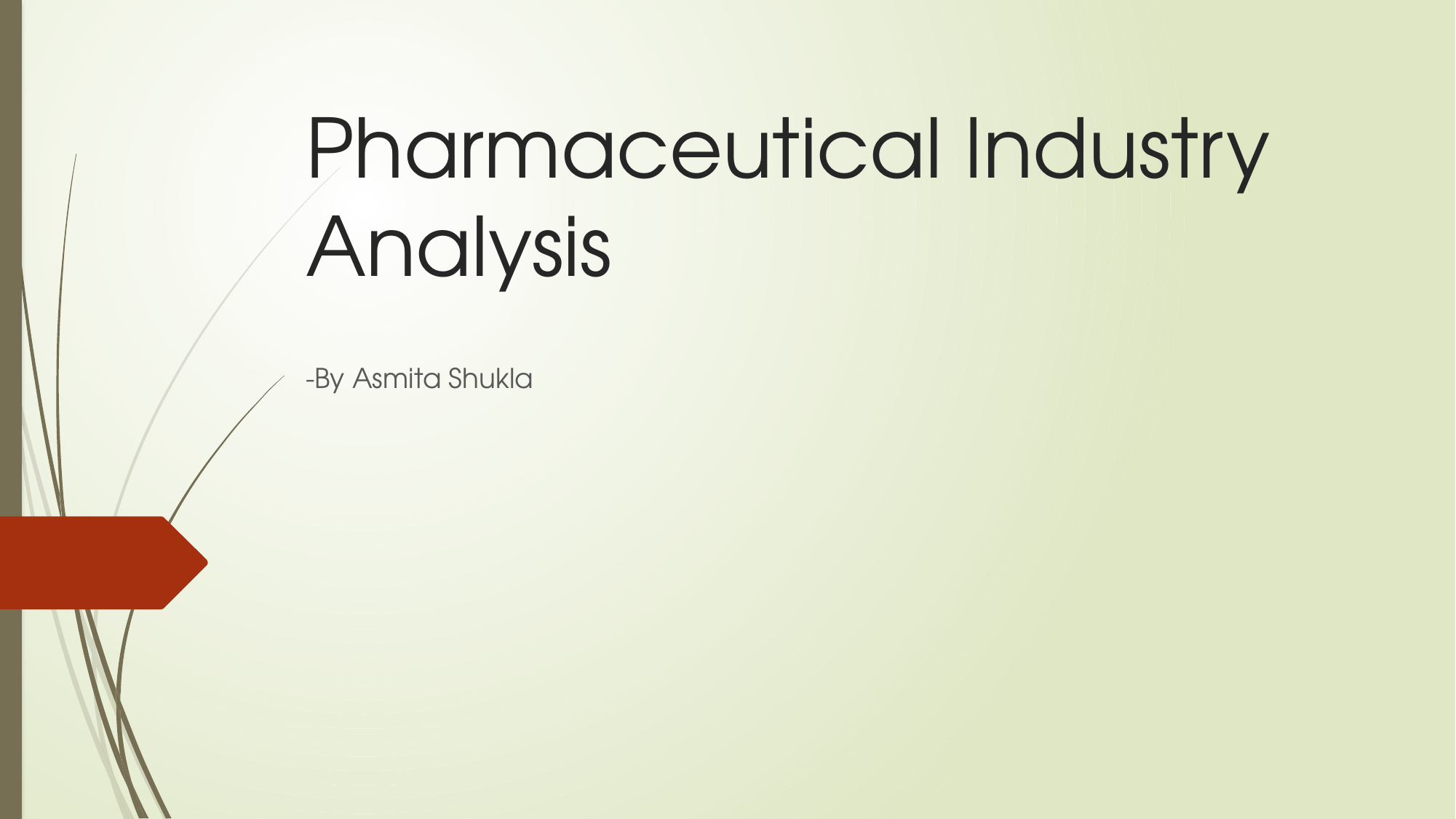

# Pharmaceutical Industry Analysis
-By Asmita Shukla